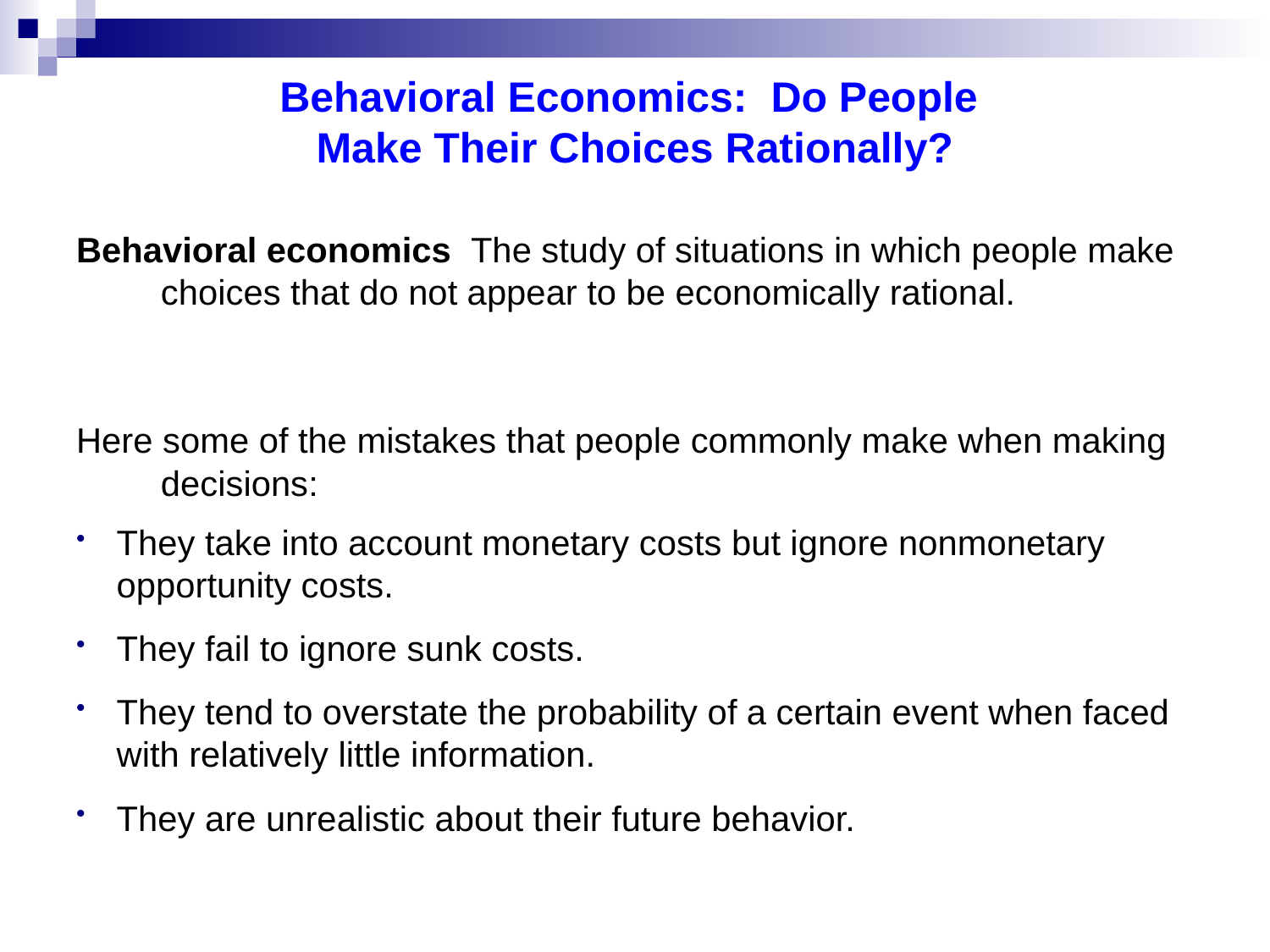

Behavioral Economics:  Do People
Make Their Choices Rationally?

Behavioral economics  The study of situations in which people make choices that do not appear to be economically rational.

Here some of the mistakes that people commonly make when making decisions:
They take into account monetary costs but ignore nonmonetary opportunity costs.
They fail to ignore sunk costs.
They tend to overstate the probability of a certain event when faced with relatively little information.
They are unrealistic about their future behavior.